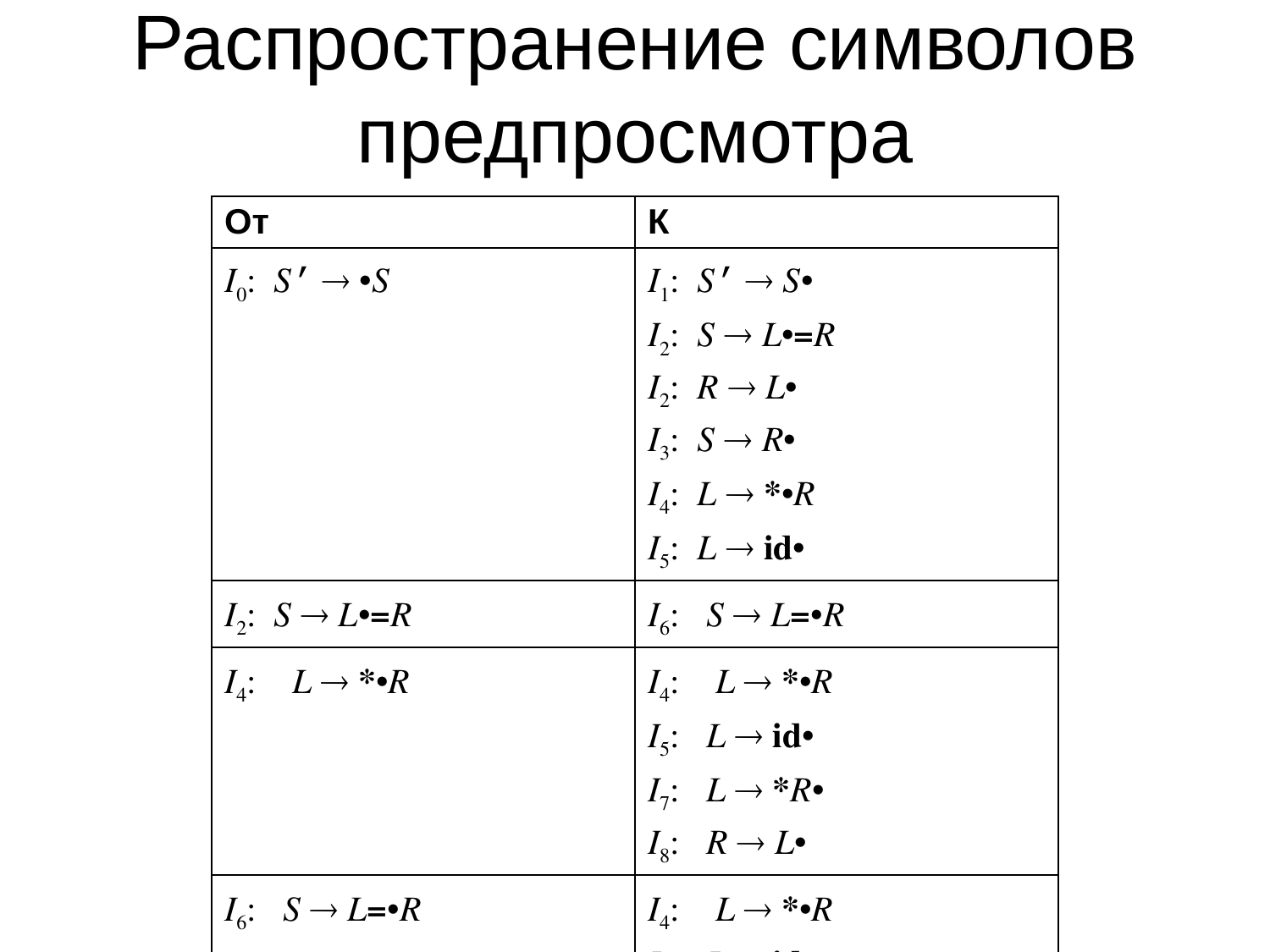

Распространение символов предпросмотра
| От | К |
| --- | --- |
| I0: S’ → •S | I1: S’ → S• I2: S → L•=R I2: R → L• I3: S → R• I4: L → \*•R I5: L → id• |
| I2: S → L•=R | I6: S → L=•R |
| I4: L → \*•R | I4: L → \*•R I5: L → id• I7: L → \*R• I8: R → L• |
| I6: S → L=•R | I4: L → \*•R I5: L → id• I8: R → L• I9: S → L=R• |